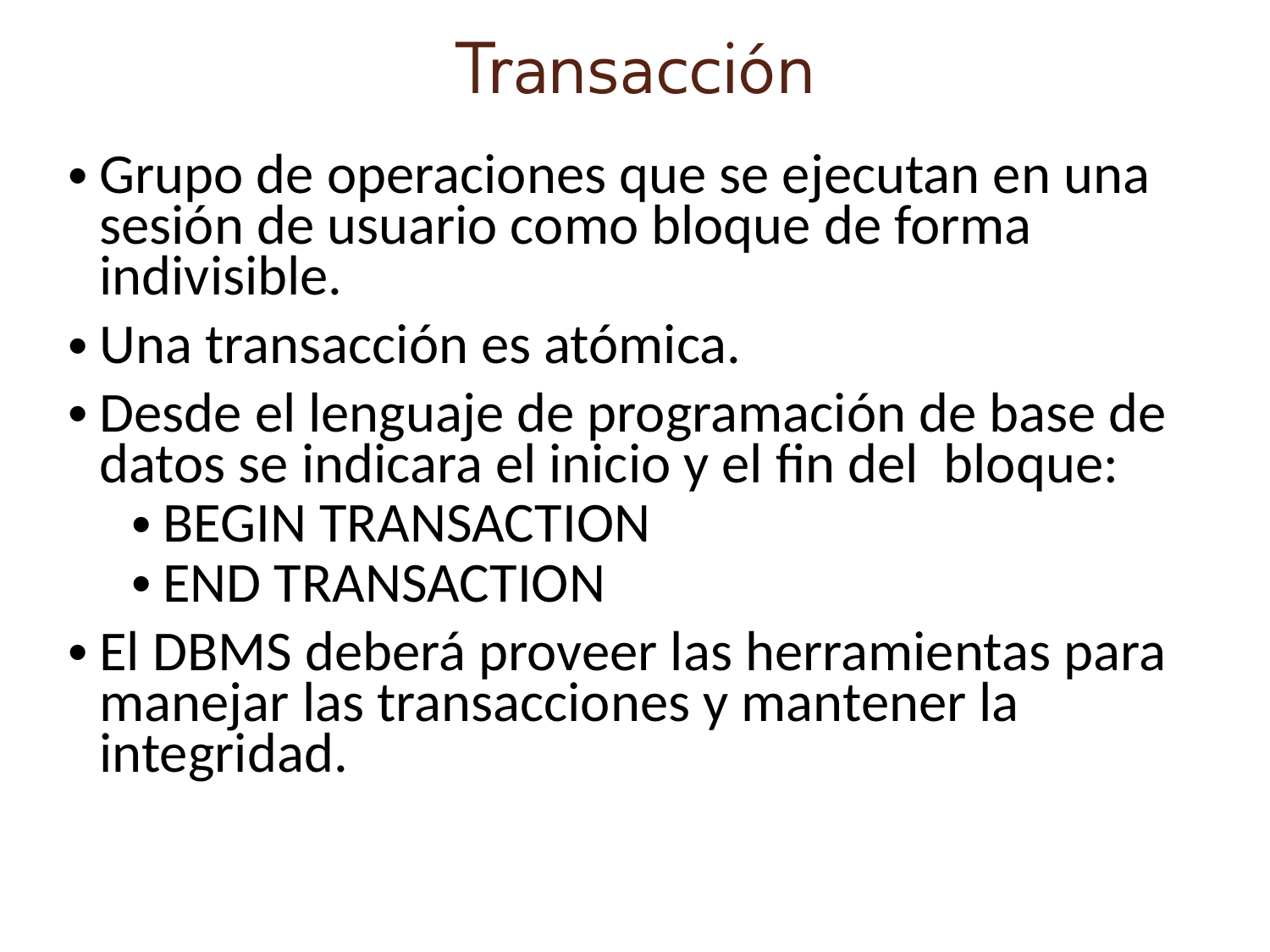

# Transacción
Grupo de operaciones que se ejecutan en una sesión de usuario como bloque de forma indivisible.
Una transacción es atómica.
Desde el lenguaje de programación de base de datos se indicara el inicio y el fin del  bloque:
BEGIN TRANSACTION
END TRANSACTION
El DBMS deberá proveer las herramientas para manejar las transacciones y mantener la integridad.